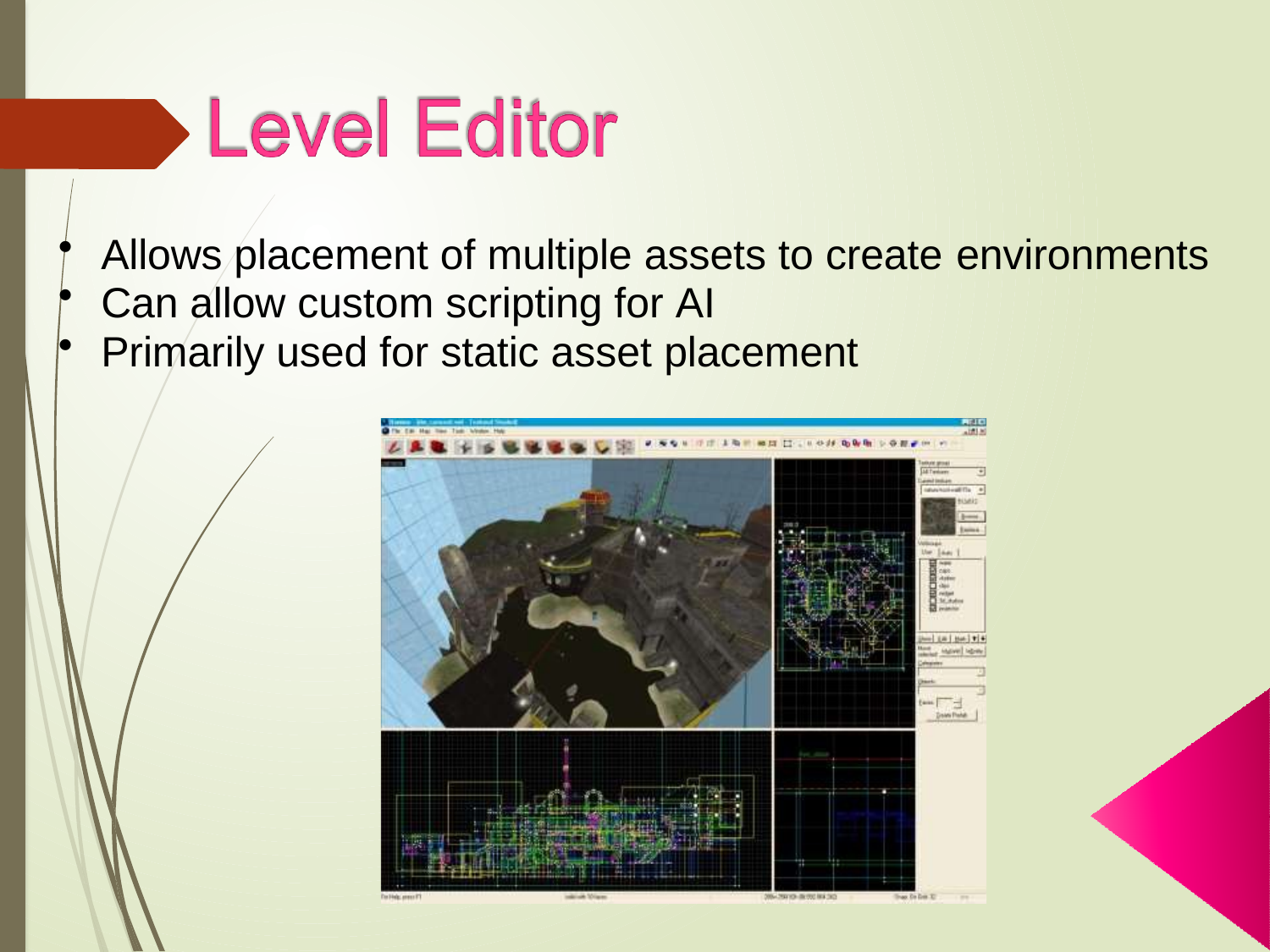

Allows placement of multiple assets to create environments
Can allow custom scripting for AI
Primarily used for static asset placement